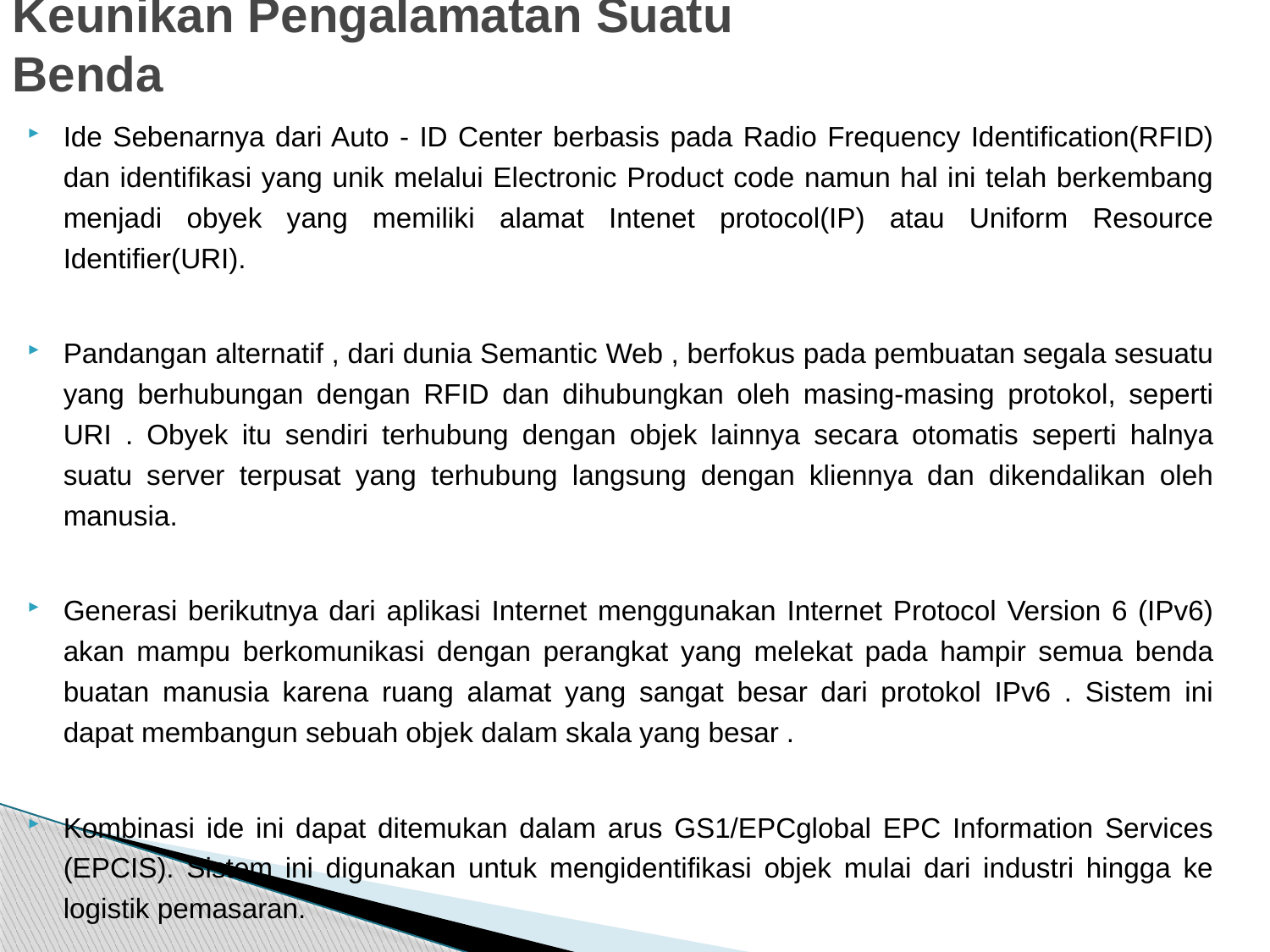

# Keunikan Pengalamatan Suatu Benda
Ide Sebenarnya dari Auto - ID Center berbasis pada Radio Frequency Identification(RFID) dan identifikasi yang unik melalui Electronic Product code namun hal ini telah berkembang menjadi obyek yang memiliki alamat Intenet protocol(IP) atau Uniform Resource Identifier(URI).

Pandangan alternatif , dari dunia Semantic Web , berfokus pada pembuatan segala sesuatu yang berhubungan dengan RFID dan dihubungkan oleh masing-masing protokol, seperti URI . Obyek itu sendiri terhubung dengan objek lainnya secara otomatis seperti halnya suatu server terpusat yang terhubung langsung dengan kliennya dan dikendalikan oleh manusia.

Generasi berikutnya dari aplikasi Internet menggunakan Internet Protocol Version 6 (IPv6) akan mampu berkomunikasi dengan perangkat yang melekat pada hampir semua benda buatan manusia karena ruang alamat yang sangat besar dari protokol IPv6 . Sistem ini dapat membangun sebuah objek dalam skala yang besar .

Kombinasi ide ini dapat ditemukan dalam arus GS1/EPCglobal EPC Information Services (EPCIS). Sistem ini digunakan untuk mengidentifikasi objek mulai dari industri hingga ke logistik pemasaran.